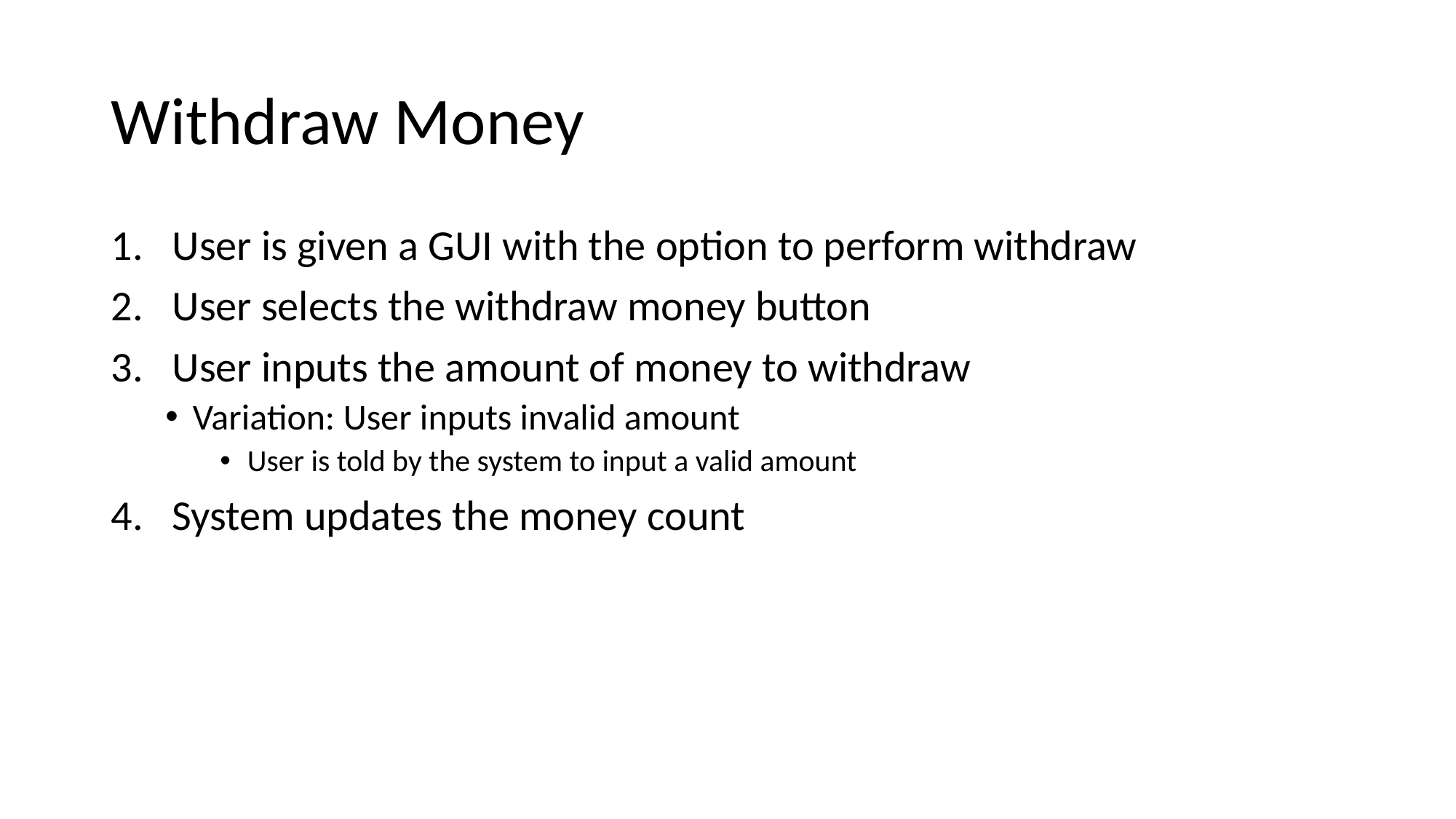

# Withdraw Money
User is given a GUI with the option to perform withdraw
User selects the withdraw money button
User inputs the amount of money to withdraw
Variation: User inputs invalid amount
User is told by the system to input a valid amount
System updates the money count